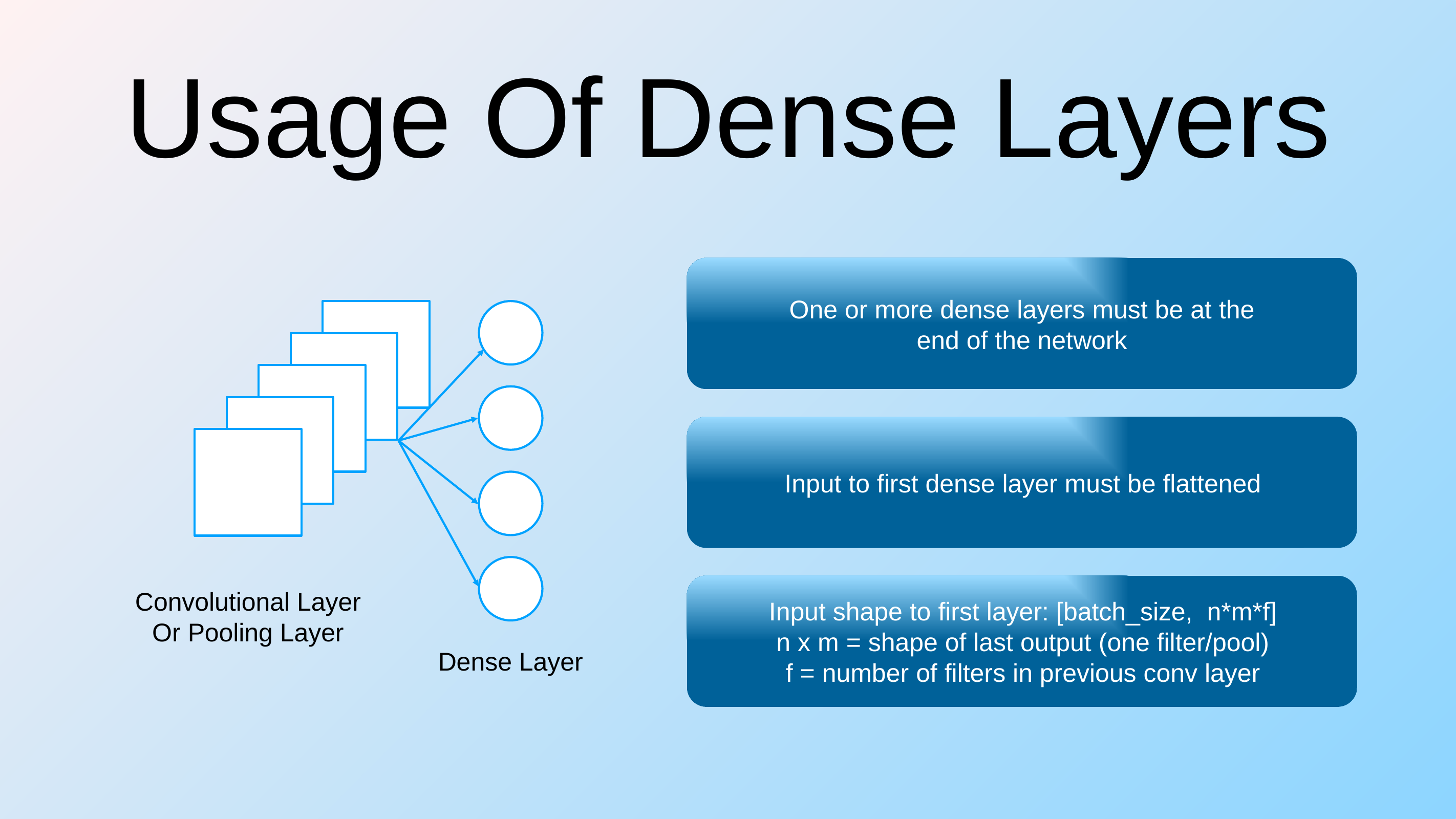

# Usage Of Dense Layers

One or more dense layers must be at the end of the network

Input to first dense layer must be flattened

Convolutional Layer
Or Pooling Layer
Input shape to first layer: [batch_size,  n*m*f]
n x m = shape of last output (one filter/pool)
f = number of filters in previous conv layer
Dense Layer